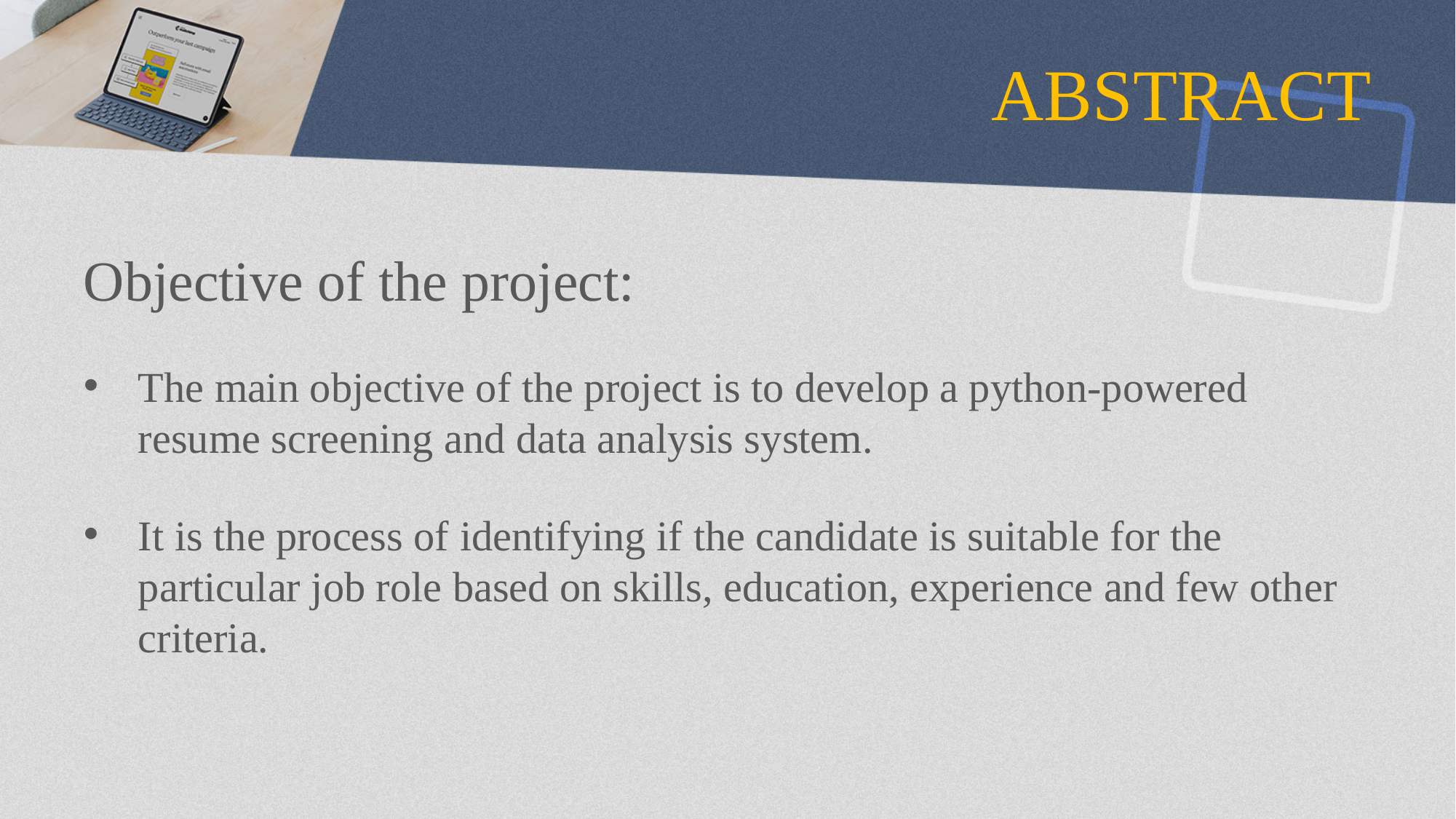

# ABSTRACT
Objective of the project:

The main objective of the project is to develop a python-powered resume screening and data analysis system.

It is the process of identifying if the candidate is suitable for the particular job role based on skills, education, experience and few other criteria.